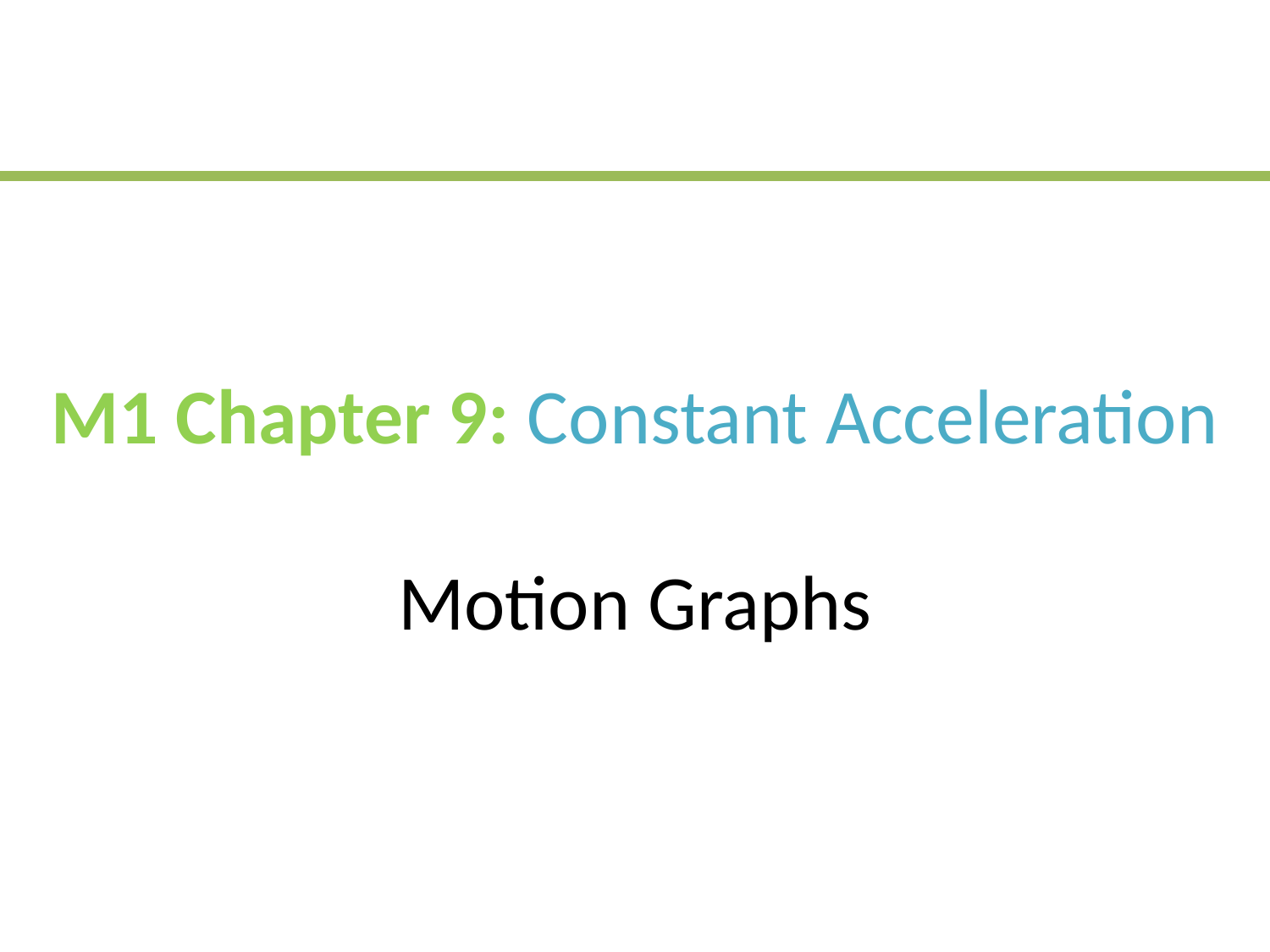

# M1 Chapter 9: Constant Acceleration Motion Graphs